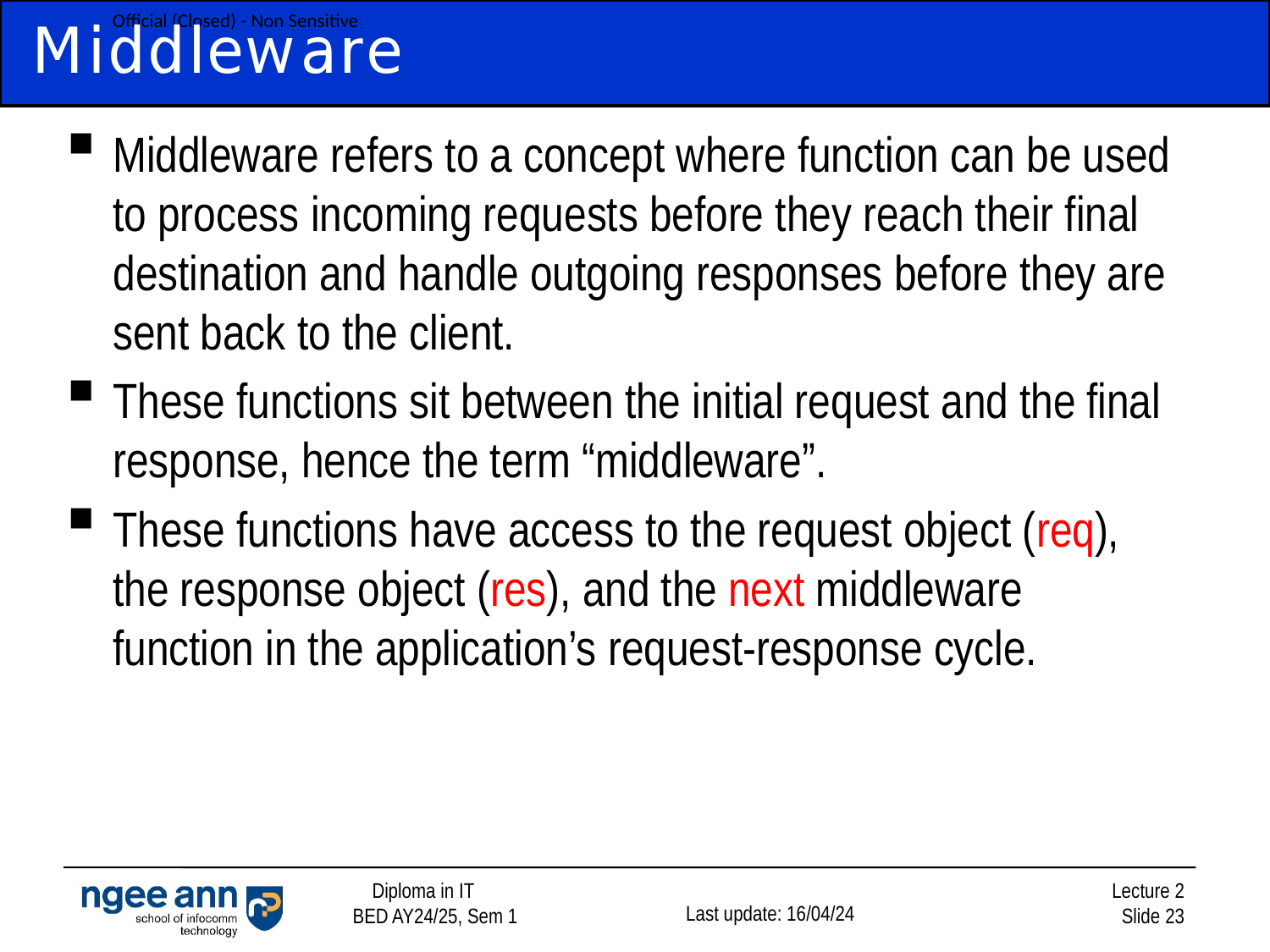

# Middleware
Middleware refers to a concept where function can be used to process incoming requests before they reach their final destination and handle outgoing responses before they are sent back to the client.
These functions sit between the initial request and the final response, hence the term “middleware”.
These functions have access to the request object (req), the response object (res), and the next middleware function in the application’s request-response cycle.